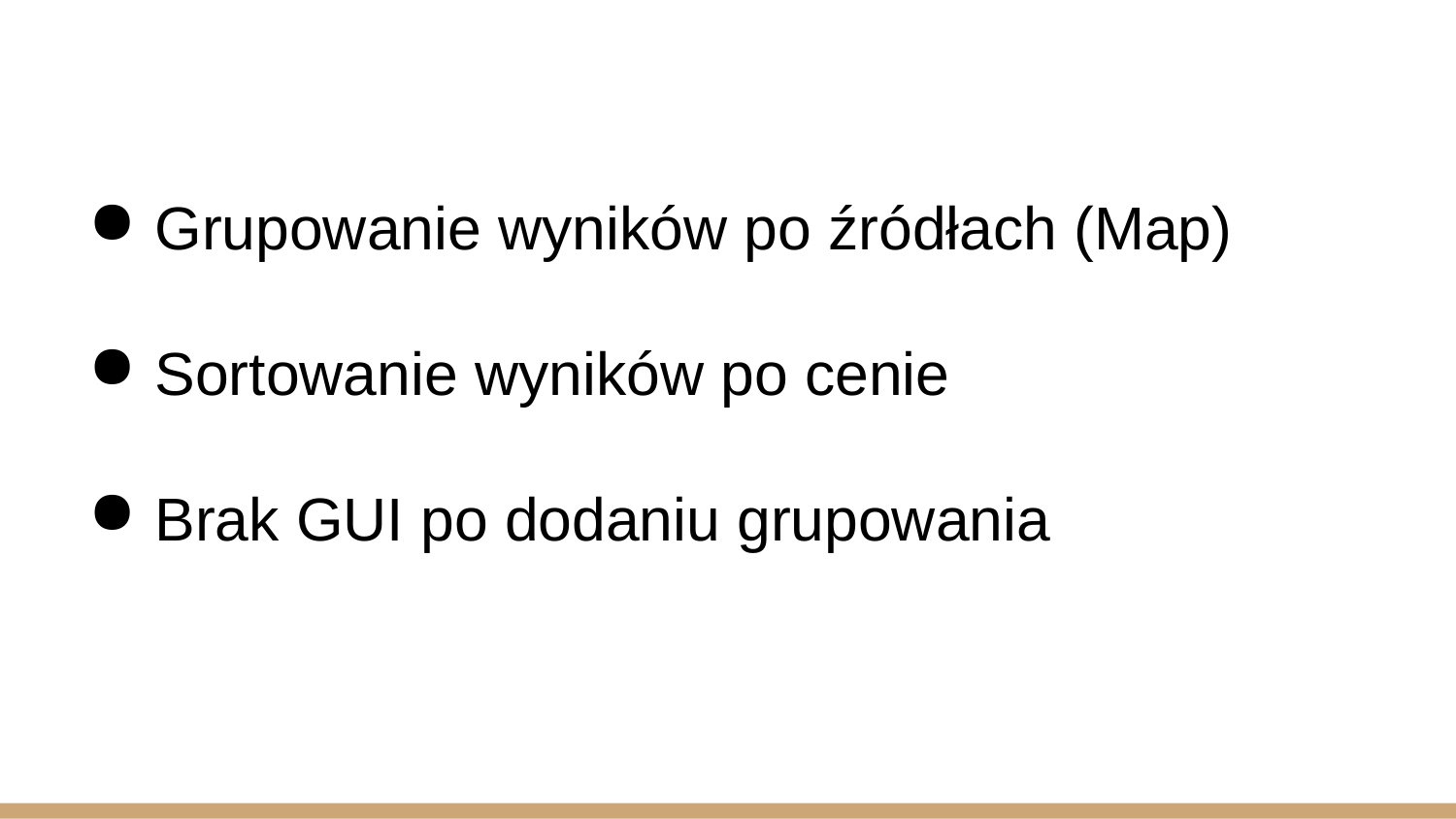

Grupowanie wyników po źródłach (Map)
Sortowanie wyników po cenie
Brak GUI po dodaniu grupowania